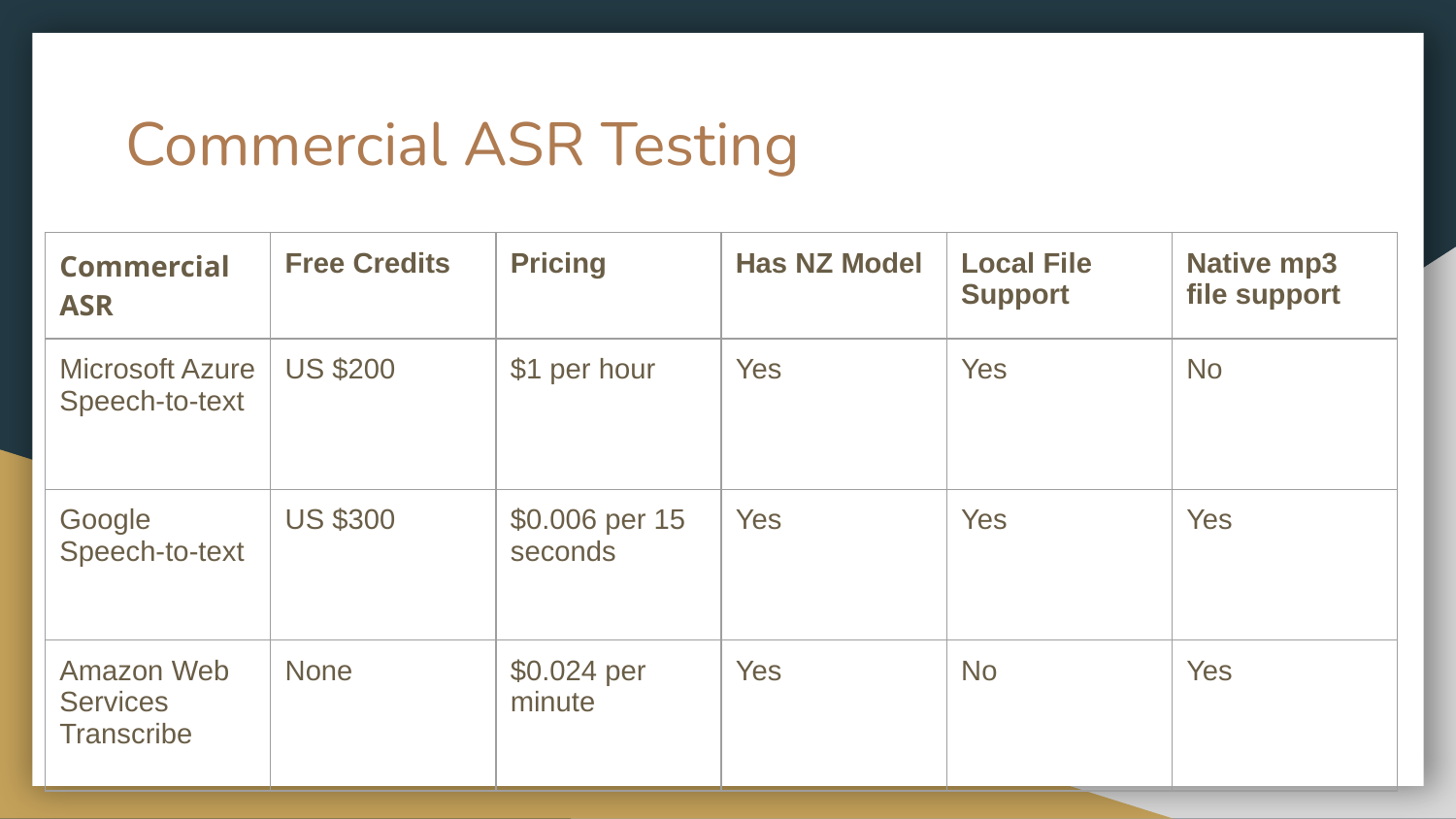

# Commercial ASR Testing
| Commercial ASR | Free Credits | Pricing | Has NZ Model | Local File Support | Native mp3 file support |
| --- | --- | --- | --- | --- | --- |
| Microsoft Azure Speech-to-text | US $200 | $1 per hour | Yes | Yes | No |
| Google Speech-to-text | US $300 | $0.006 per 15 seconds | Yes | Yes | Yes |
| Amazon Web Services Transcribe | None | $0.024 per minute | Yes | No | Yes |